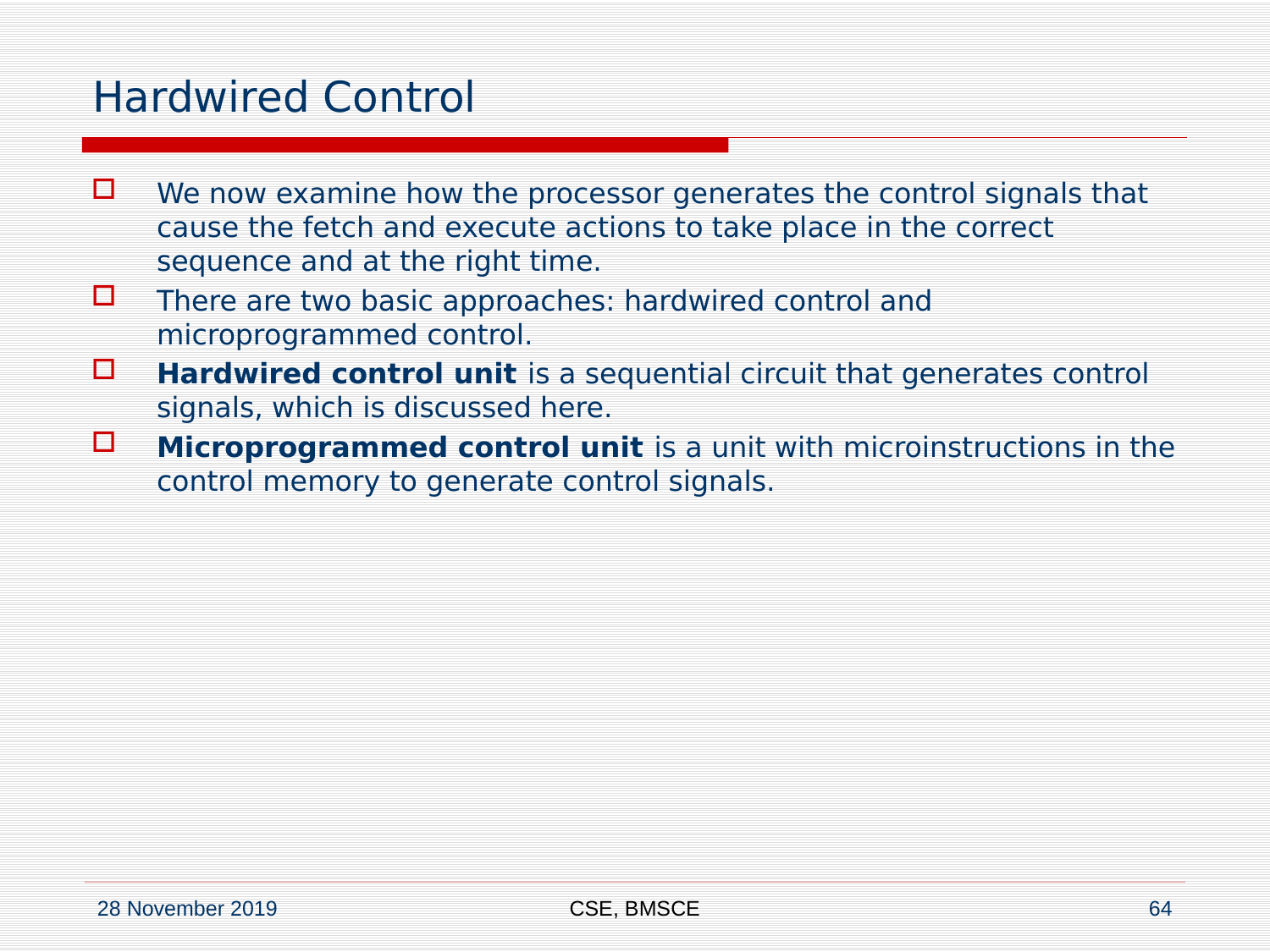

# Hardwired Control
We now examine how the processor generates the control signals that cause the fetch and execute actions to take place in the correct sequence and at the right time.
There are two basic approaches: hardwired control and microprogrammed control.
Hardwired control unit is a sequential circuit that generates control signals, which is discussed here.
Microprogrammed control unit is a unit with microinstructions in the control memory to generate control signals.
CSE, BMSCE
64
28 November 2019